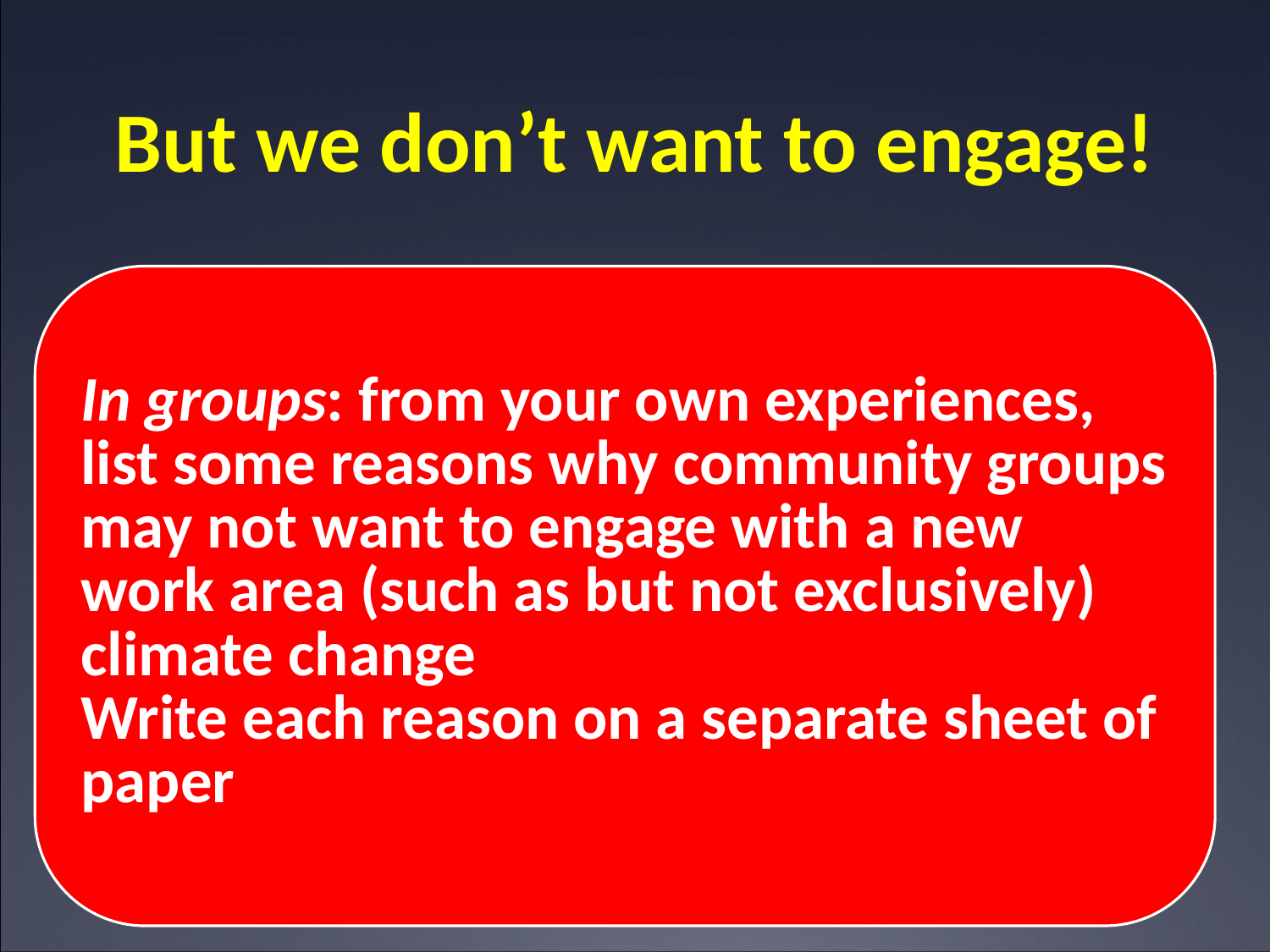

# But we don’t want to engage!
In groups: from your own experiences, list some reasons why community groups may not want to engage with a new work area (such as but not exclusively) climate change
Write each reason on a separate sheet of paper